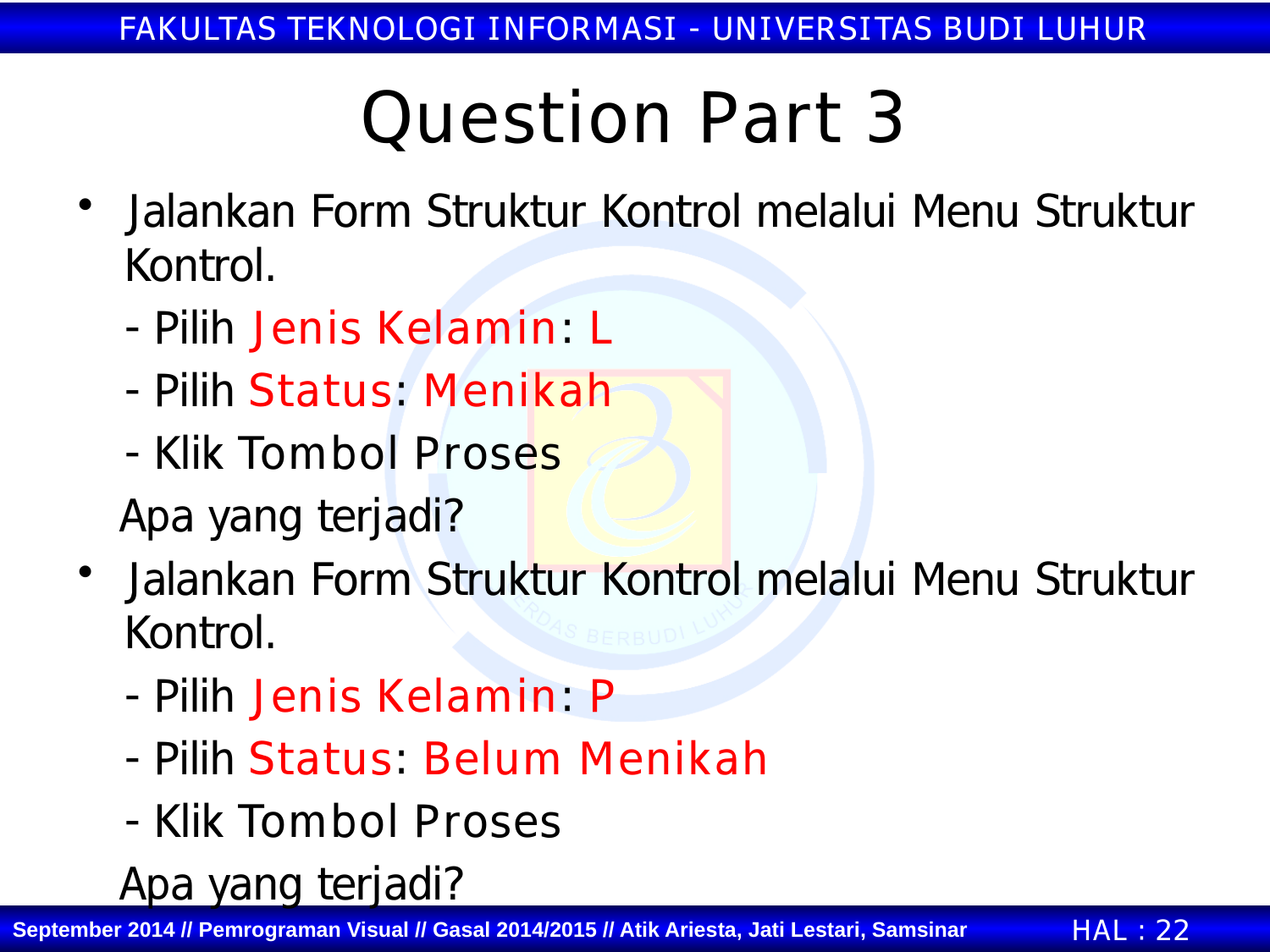

# Question Part 3
Jalankan Form Struktur Kontrol melalui Menu Struktur Kontrol.
	- Pilih Jenis Kelamin: L
	- Pilih Status: Menikah
   	- Klik Tombol Proses
   Apa yang terjadi?
Jalankan Form Struktur Kontrol melalui Menu Struktur Kontrol.
	- Pilih Jenis Kelamin: P
	- Pilih Status: Belum Menikah
   	- Klik Tombol Proses
   Apa yang terjadi?